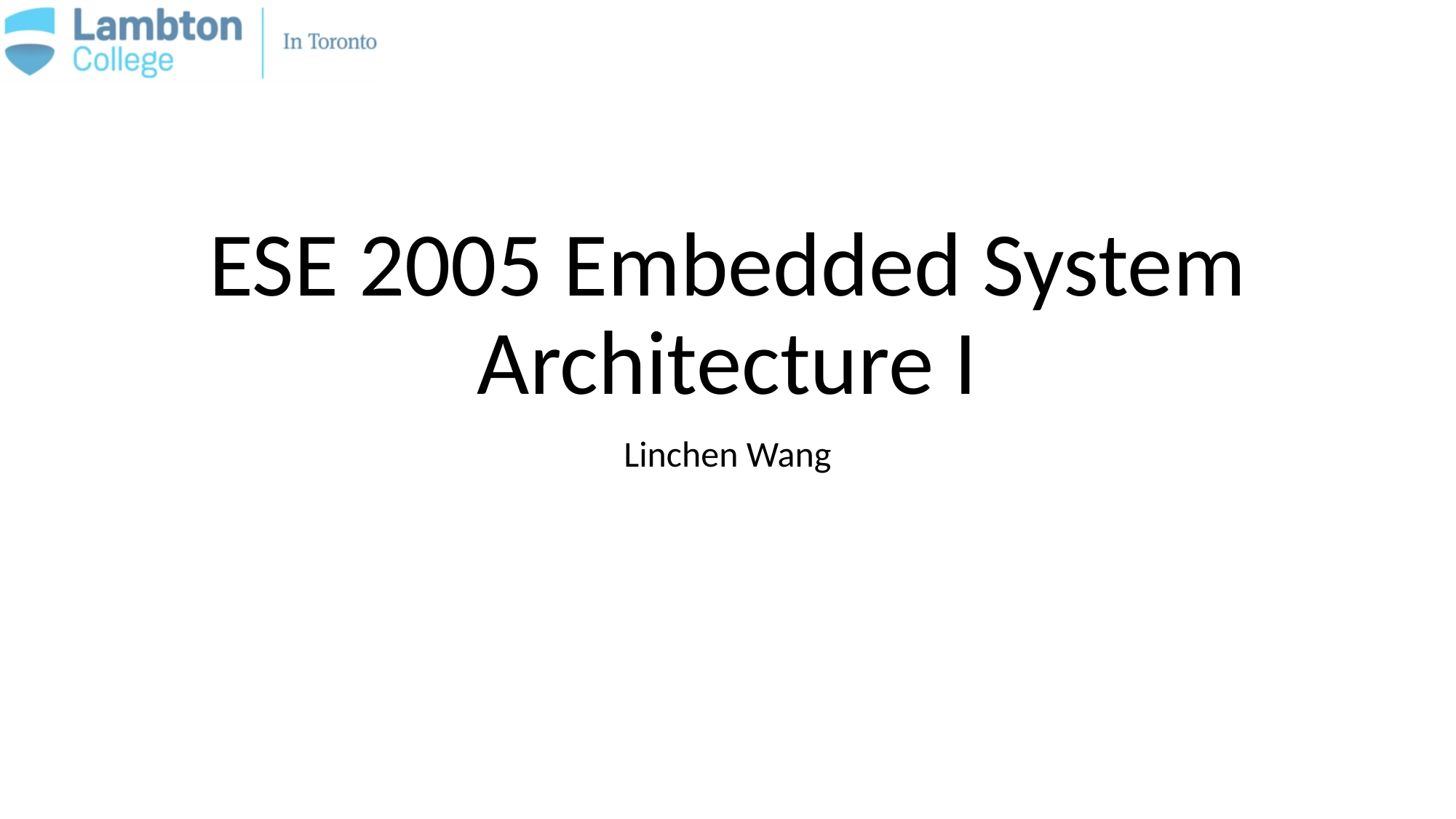

# ESE 2005 Embedded System Architecture I
Linchen Wang